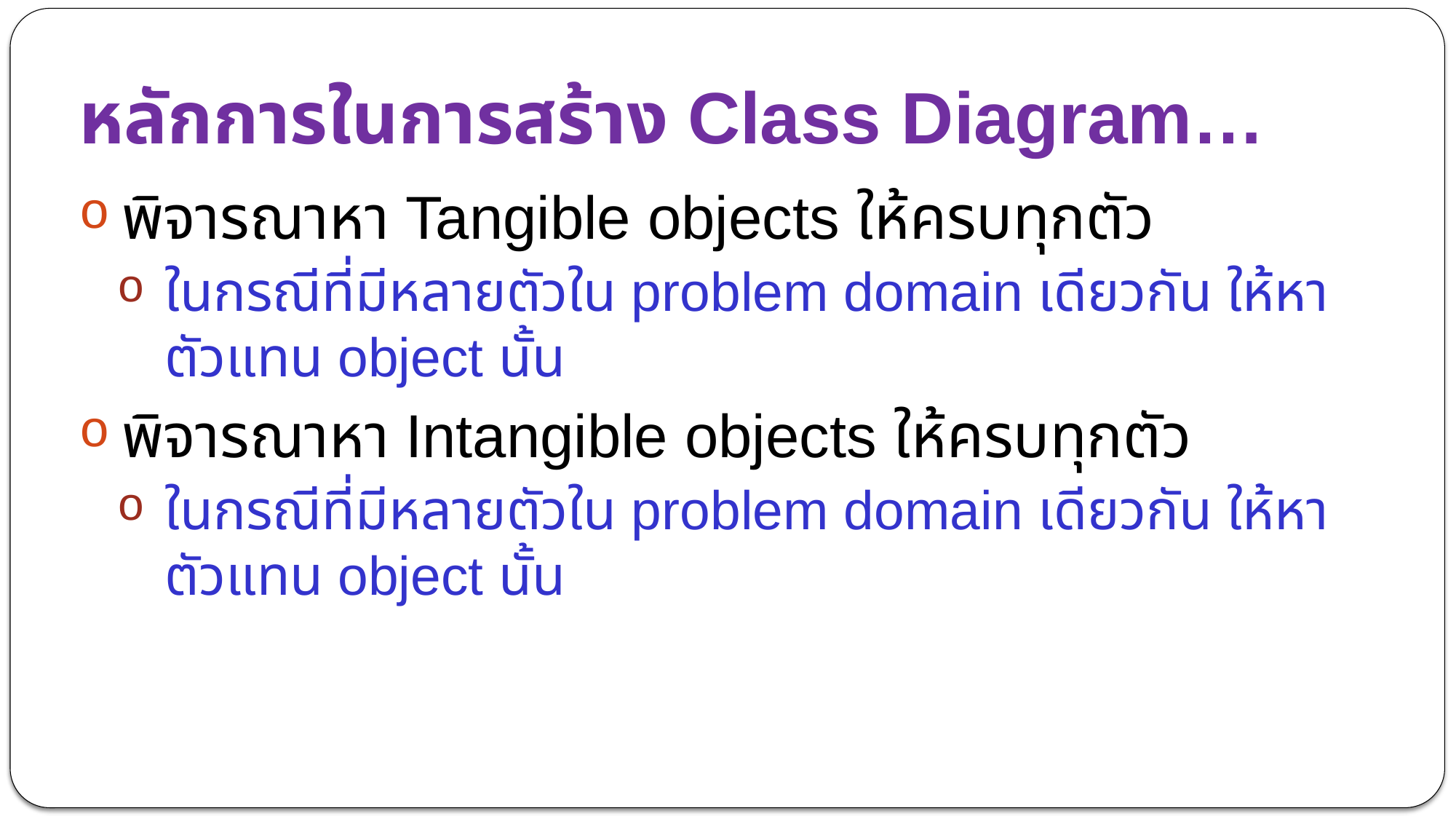

# หลักการในการสร้าง Class Diagram…
พิจารณาหา Tangible objects ให้ครบทุกตัว
ในกรณีที่มีหลายตัวใน problem domain เดียวกัน ให้หาตัวแทน object นั้น
พิจารณาหา Intangible objects ให้ครบทุกตัว
ในกรณีที่มีหลายตัวใน problem domain เดียวกัน ให้หาตัวแทน object นั้น